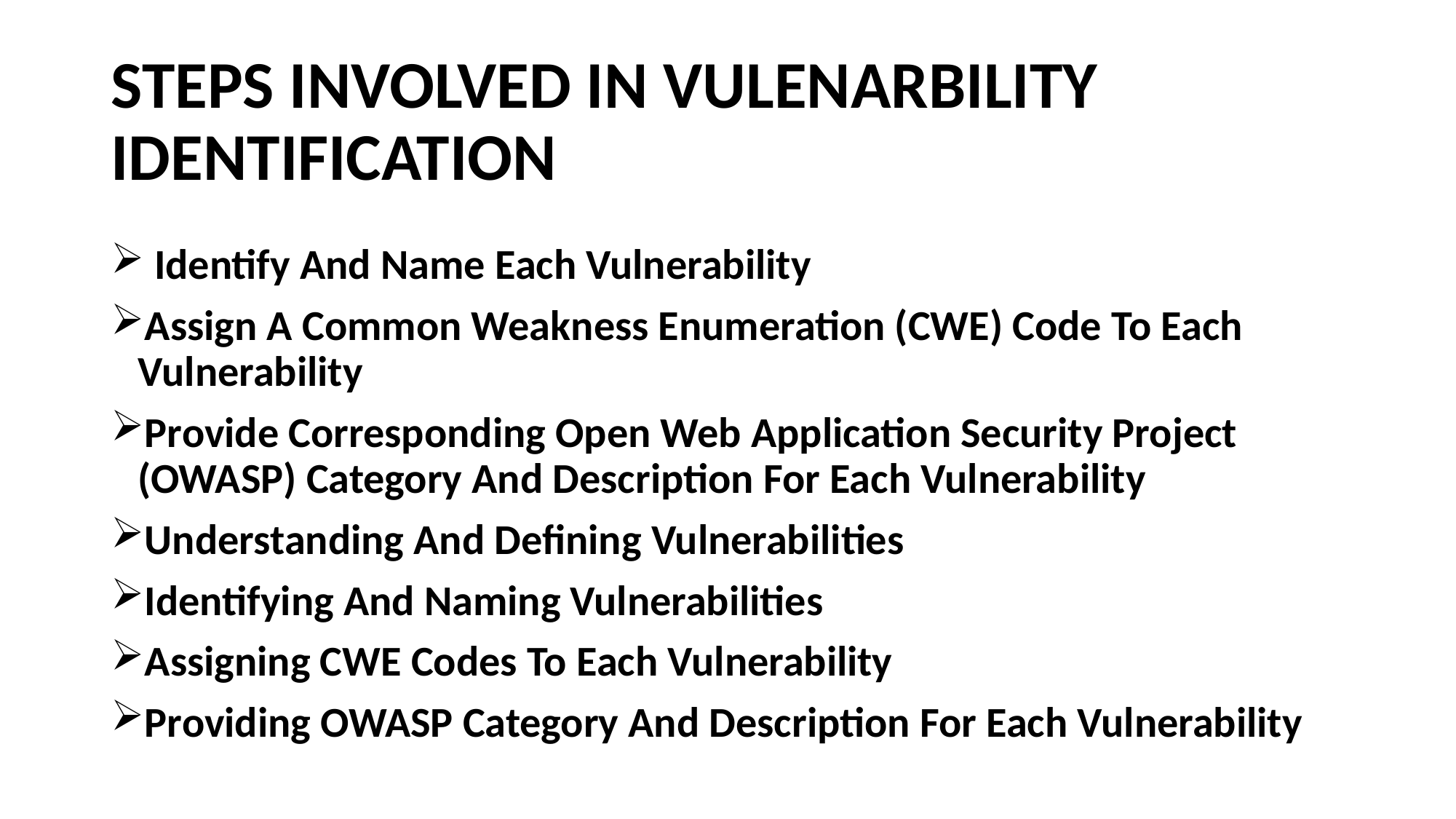

# STEPS INVOLVED IN VULENARBILITY IDENTIFICATION
 Identify And Name Each Vulnerability
Assign A Common Weakness Enumeration (CWE) Code To Each Vulnerability
Provide Corresponding Open Web Application Security Project (OWASP) Category And Description For Each Vulnerability
Understanding And Defining Vulnerabilities
Identifying And Naming Vulnerabilities
Assigning CWE Codes To Each Vulnerability
Providing OWASP Category And Description For Each Vulnerability